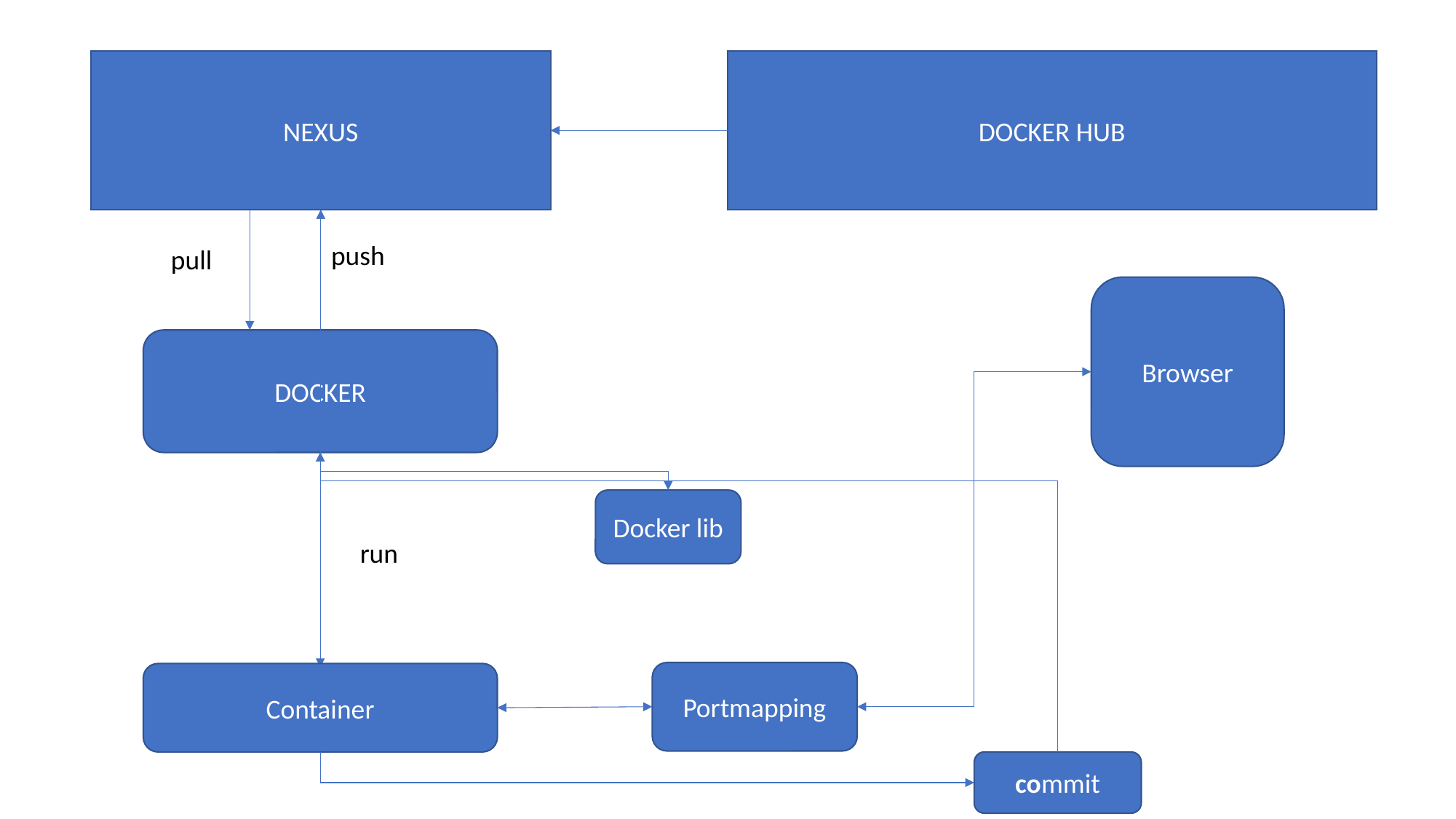

NEXUS
DOCKER HUB
push
pull
Browser
DOCKER
Docker lib
run
Portmapping
Container
commit